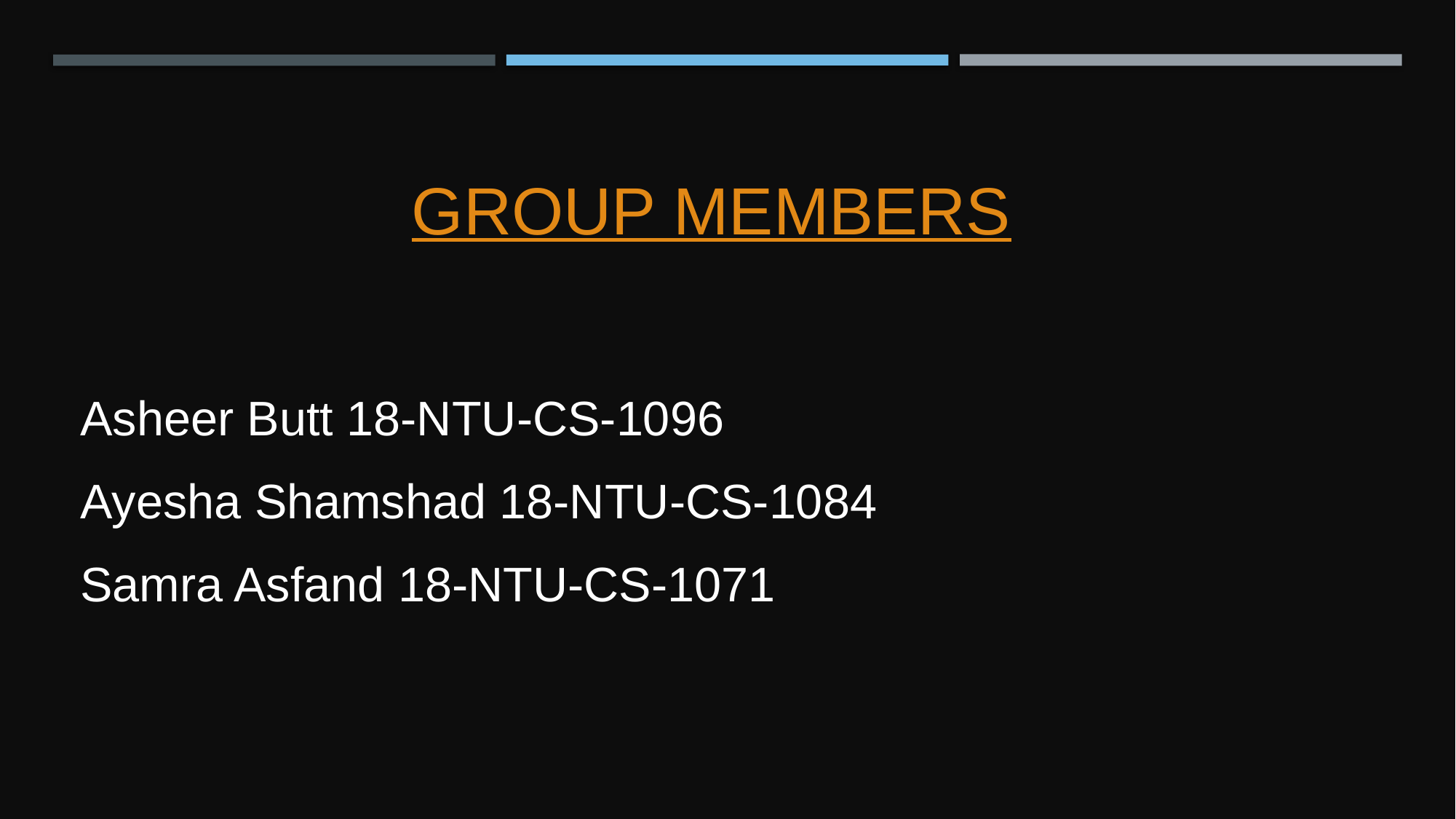

# Group members
Asheer Butt 18-NTU-CS-1096
Ayesha Shamshad 18-NTU-CS-1084
Samra Asfand 18-NTU-CS-1071